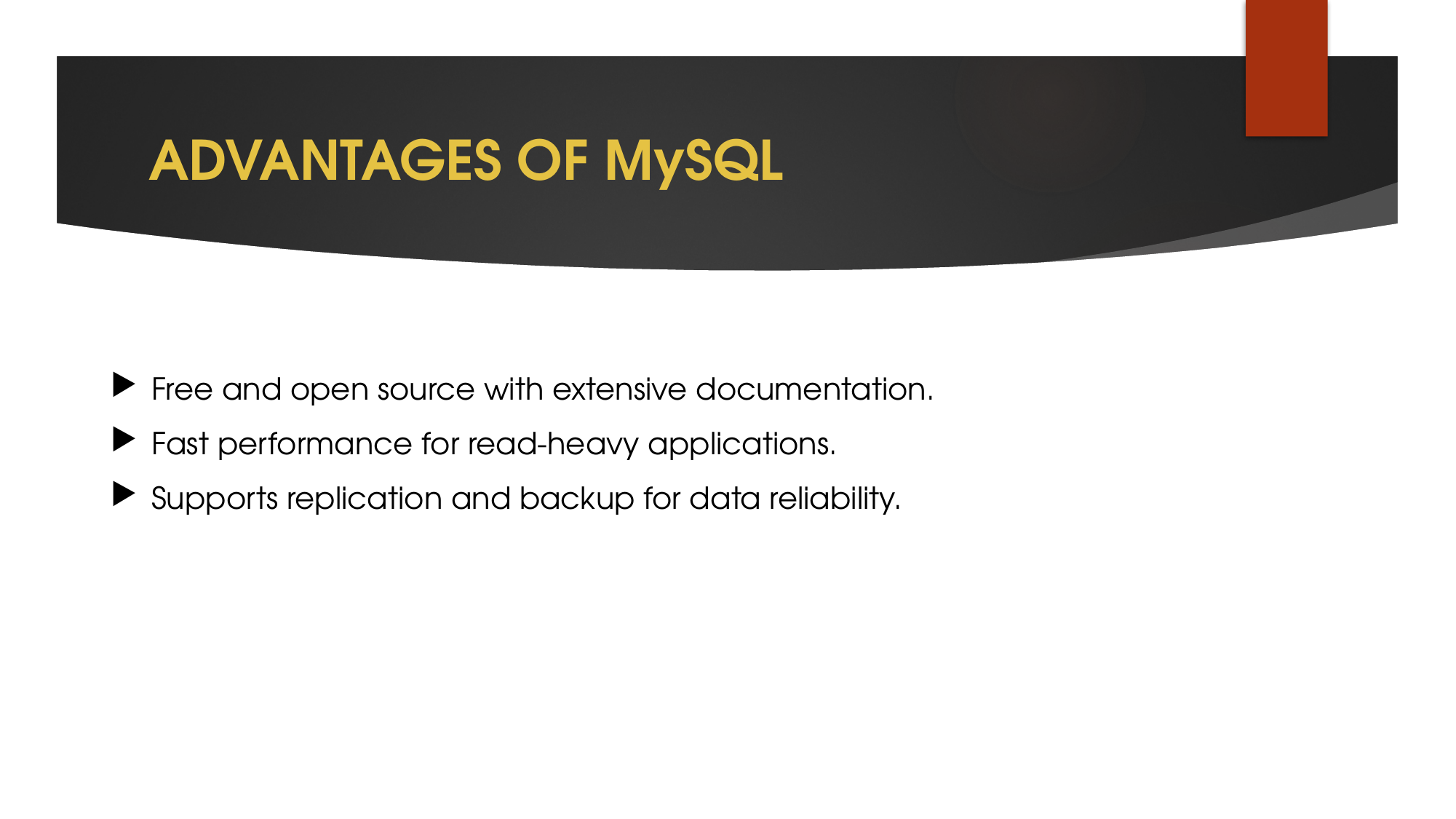

# ADVANTAGES OF MySQL
Free and open source with extensive documentation.
Fast performance for read-heavy applications.
Supports replication and backup for data reliability.